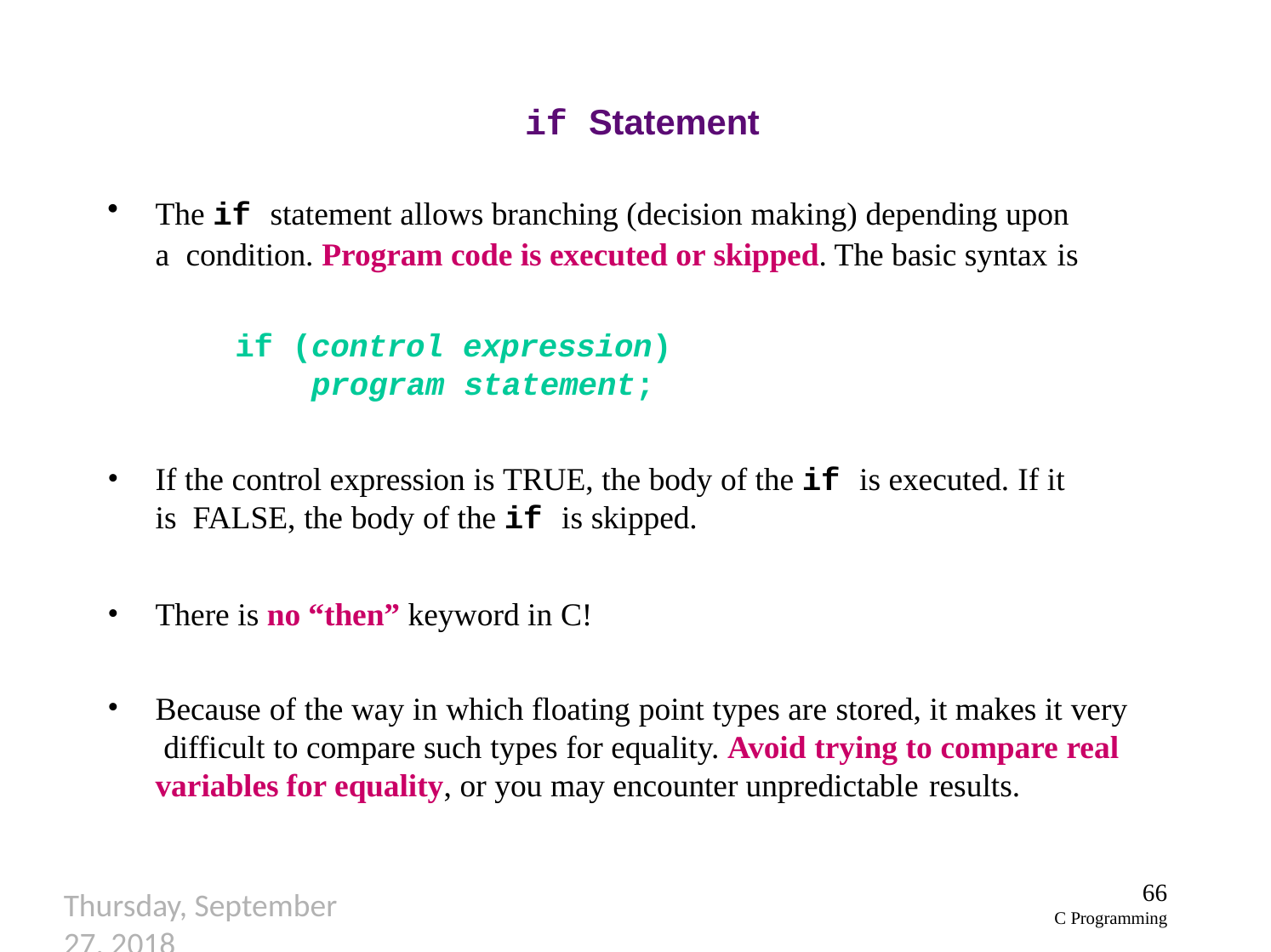

# if Statement
The if statement allows branching (decision making) depending upon a  condition. Program code is executed or skipped. The basic syntax is

if (control expression)  program statement;

If the control expression is TRUE, the body of the if is executed. If it is  FALSE, the body of the if is skipped.

There is no “then” keyword in C!

Because of the way in which floating point types are stored, it makes it very  difficult to compare such types for equality. Avoid trying to compare real  variables for equality, or you may encounter unpredictable results.
66
C Programming
Thursday, September 27, 2018